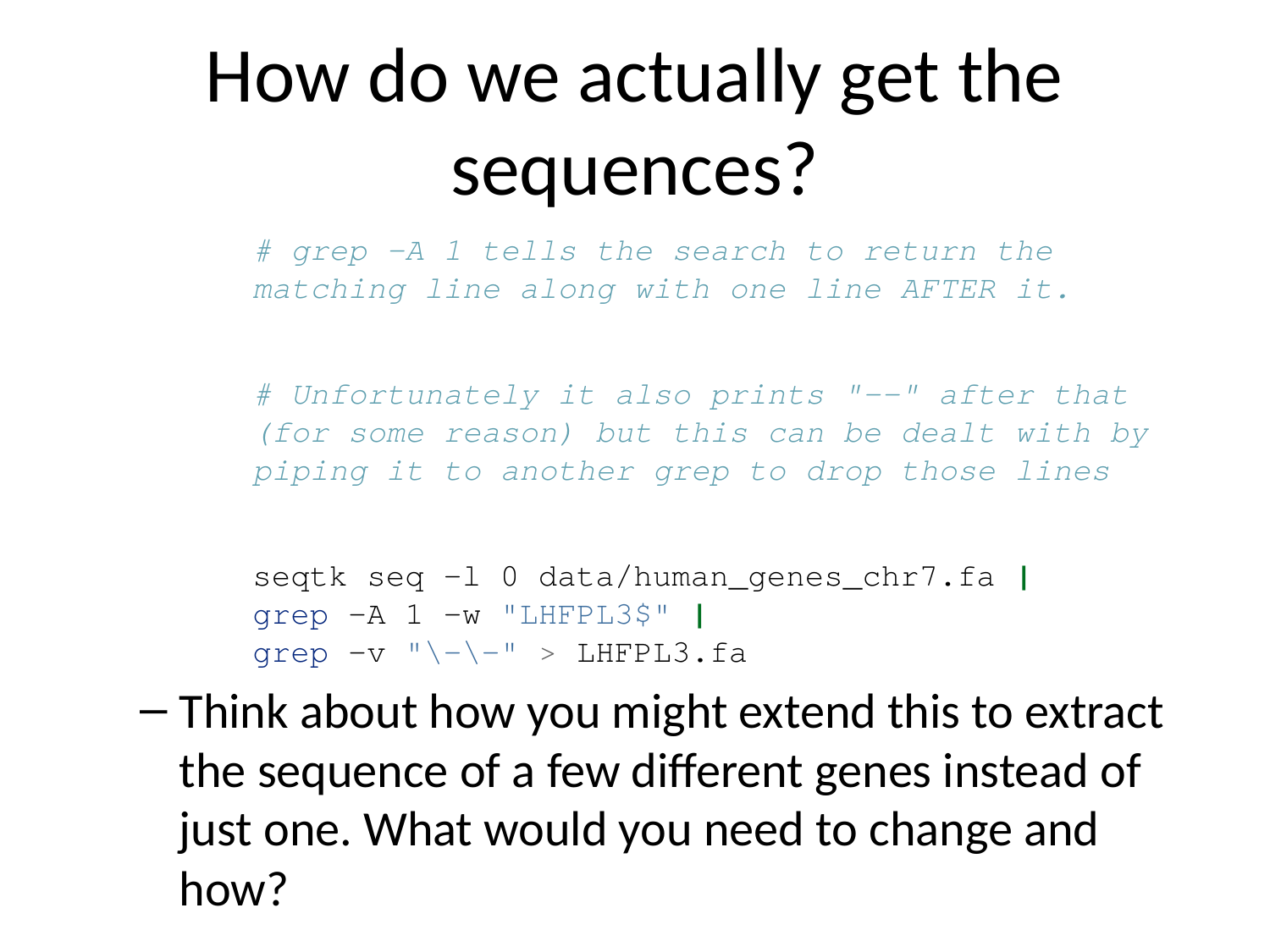

# How do we actually get the sequences?
# grep -A 1 tells the search to return the matching line along with one line AFTER it. # Unfortunately it also prints "--" after that (for some reason) but this can be dealt with by piping it to another grep to drop those lines seqtk seq -l 0 data/human_genes_chr7.fa | grep -A 1 -w "LHFPL3$" | grep -v "\-\-" > LHFPL3.fa
Think about how you might extend this to extract the sequence of a few different genes instead of just one. What would you need to change and how?